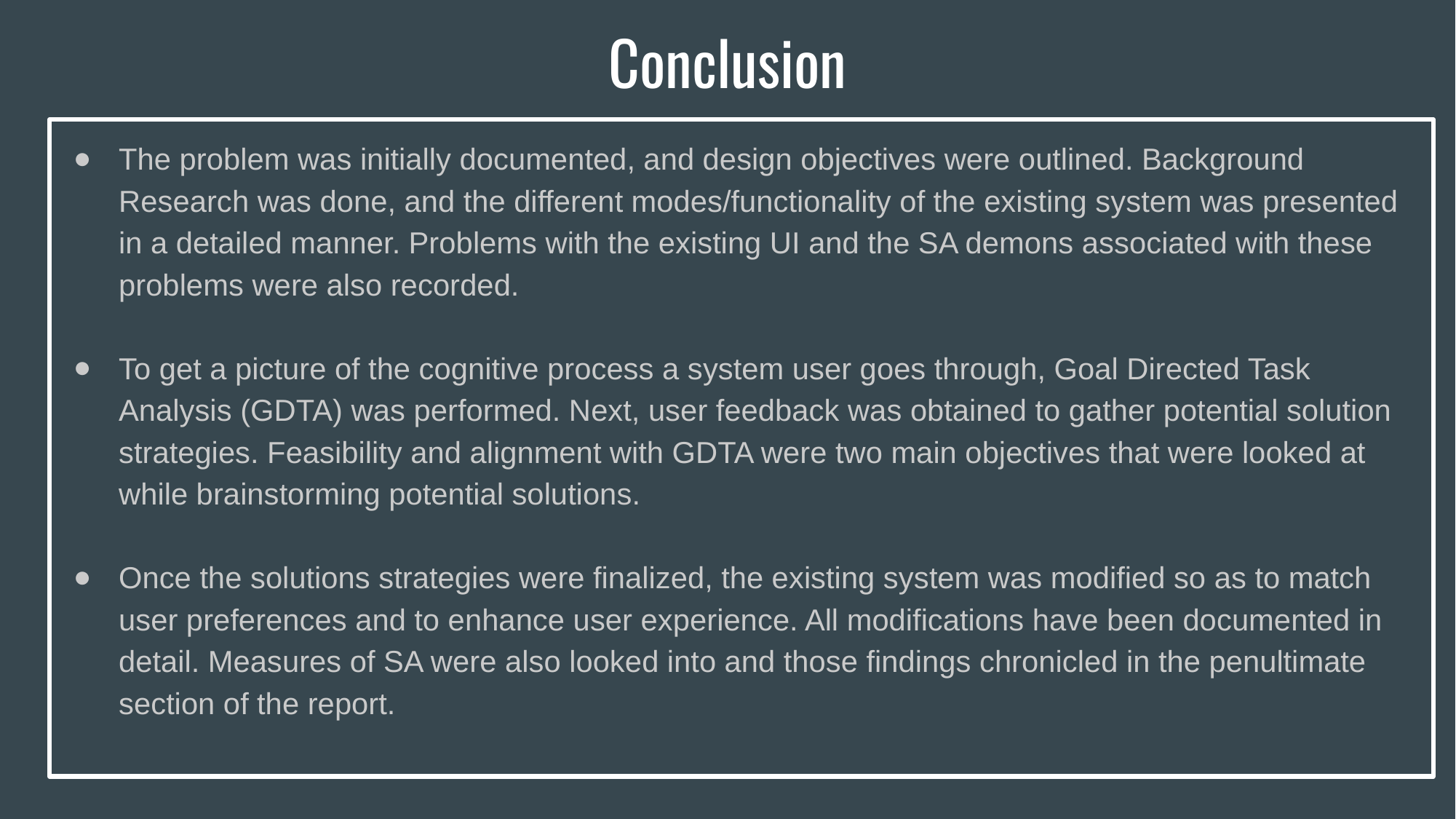

# Conclusion
The problem was initially documented, and design objectives were outlined. Background Research was done, and the different modes/functionality of the existing system was presented in a detailed manner. Problems with the existing UI and the SA demons associated with these problems were also recorded.

To get a picture of the cognitive process a system user goes through, Goal Directed Task Analysis (GDTA) was performed. Next, user feedback was obtained to gather potential solution strategies. Feasibility and alignment with GDTA were two main objectives that were looked at while brainstorming potential solutions.

Once the solutions strategies were finalized, the existing system was modified so as to match user preferences and to enhance user experience. All modifications have been documented in detail. Measures of SA were also looked into and those findings chronicled in the penultimate section of the report.